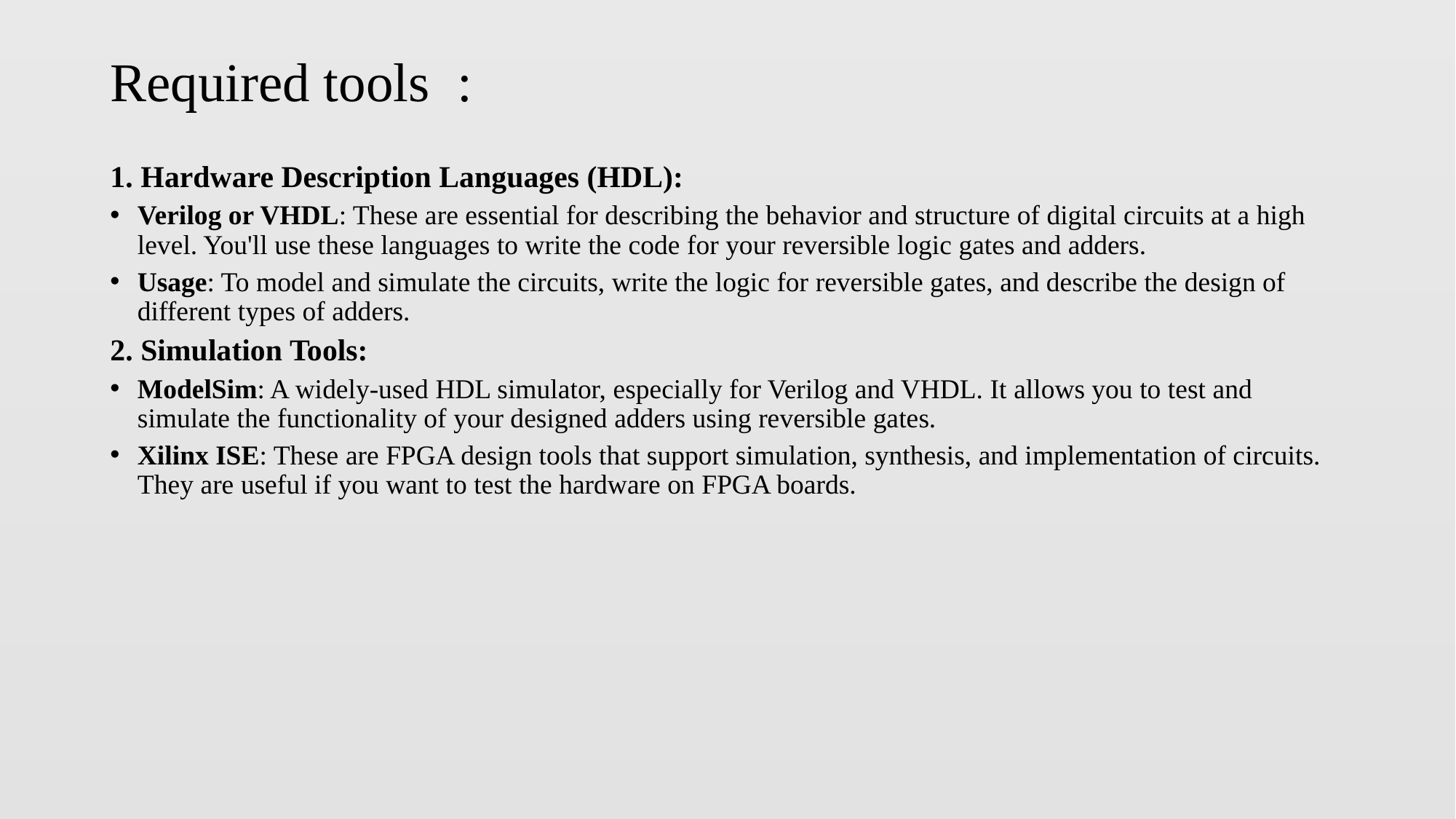

Required tools  :

1. Hardware Description Languages (HDL):
Verilog or VHDL: These are essential for describing the behavior and structure of digital circuits at a high level. You'll use these languages to write the code for your reversible logic gates and adders.
Usage: To model and simulate the circuits, write the logic for reversible gates, and describe the design of different types of adders.
2. Simulation Tools:
ModelSim: A widely-used HDL simulator, especially for Verilog and VHDL. It allows you to test and simulate the functionality of your designed adders using reversible gates.
Xilinx ISE: These are FPGA design tools that support simulation, synthesis, and implementation of circuits. They are useful if you want to test the hardware on FPGA boards.